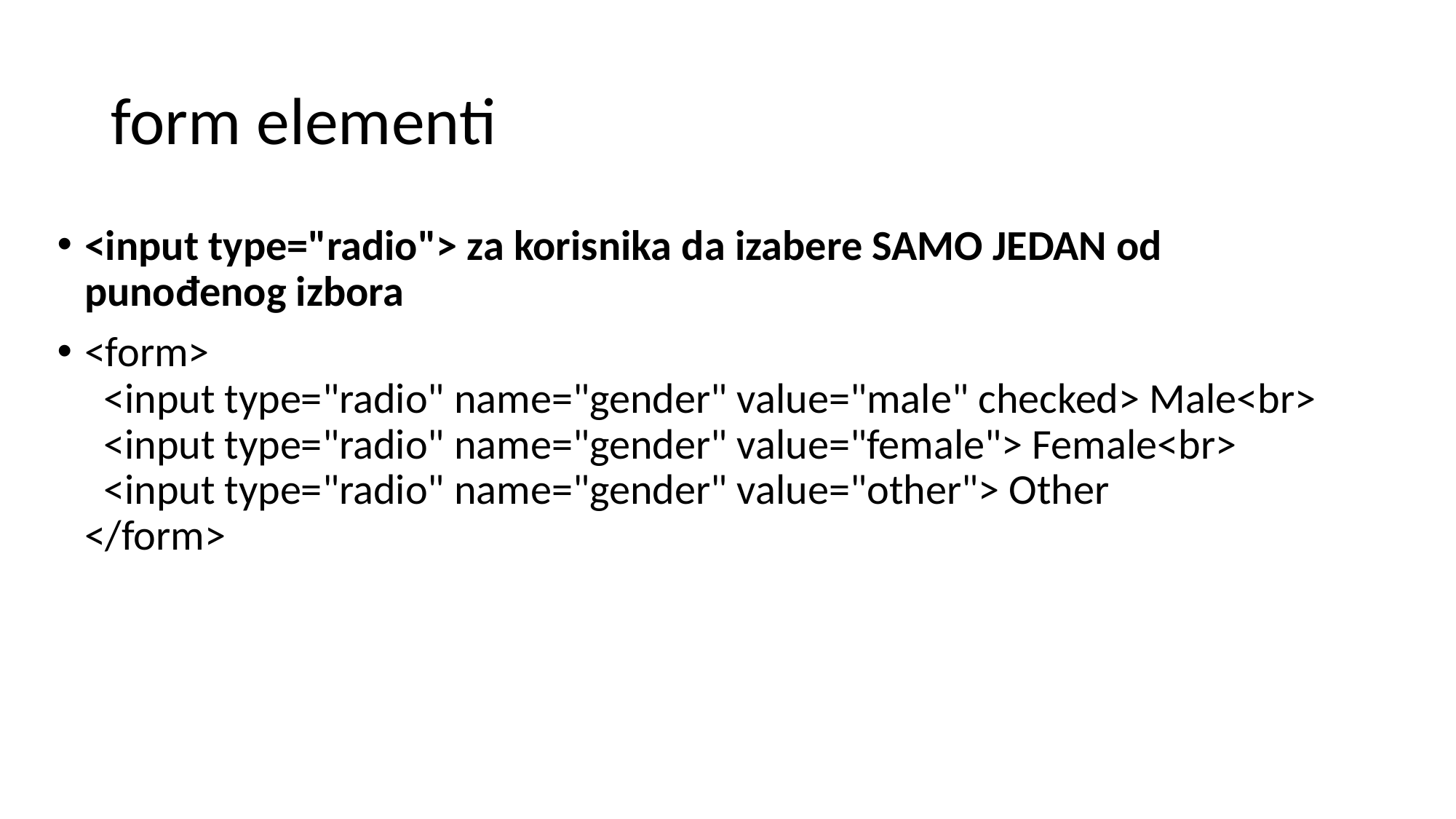

# form elementi
<input type="radio"> za korisnika da izabere SAMO JEDAN od punođenog izbora
<form>
  <input type="radio" name="gender" value="male" checked> Male<br>
  <input type="radio" name="gender" value="female"> Female<br>
  <input type="radio" name="gender" value="other"> Other
</form>